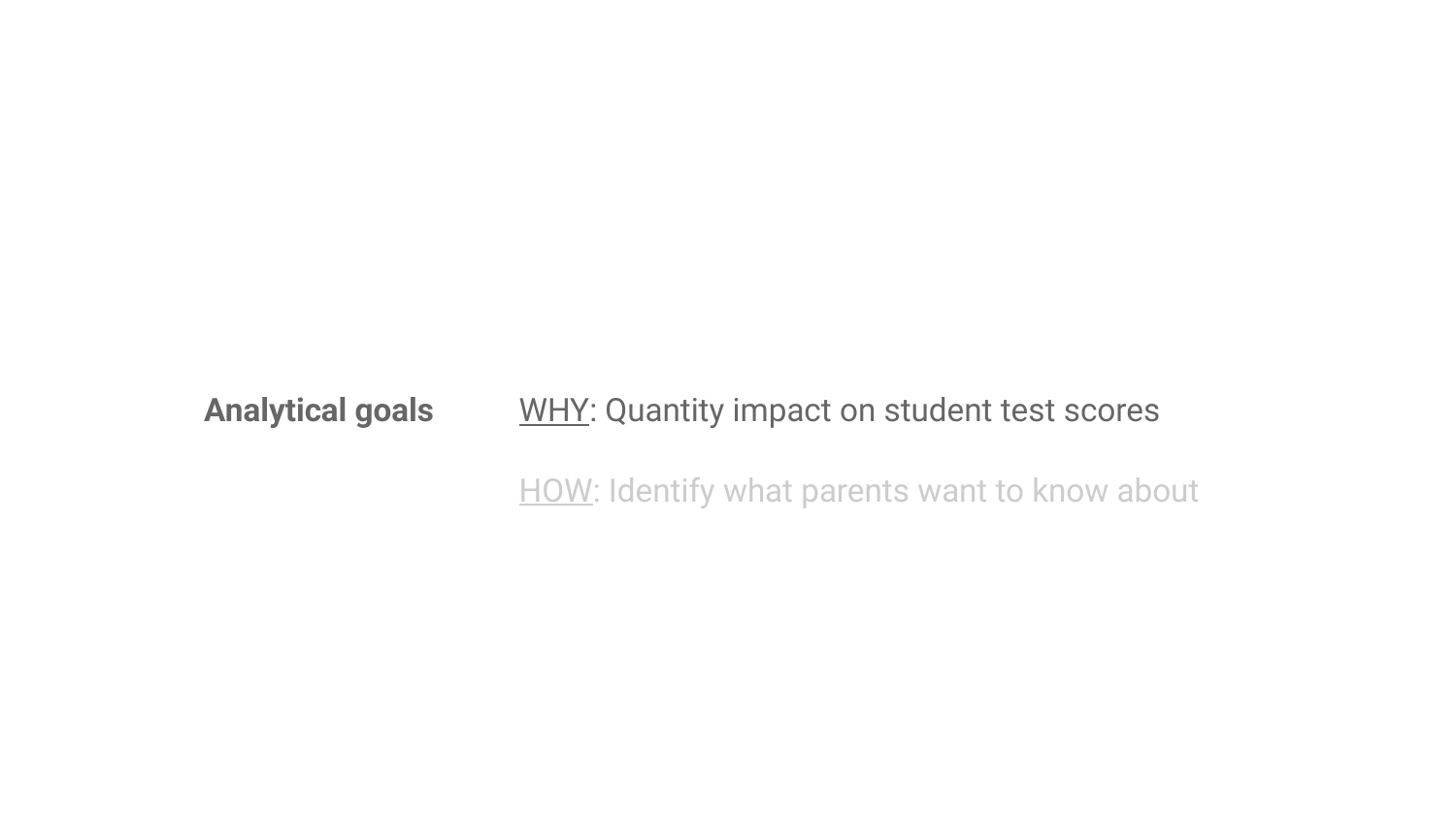

# Analytical goals
WHY: Quantity impact on student test scores
HOW: Identify what parents want to know about